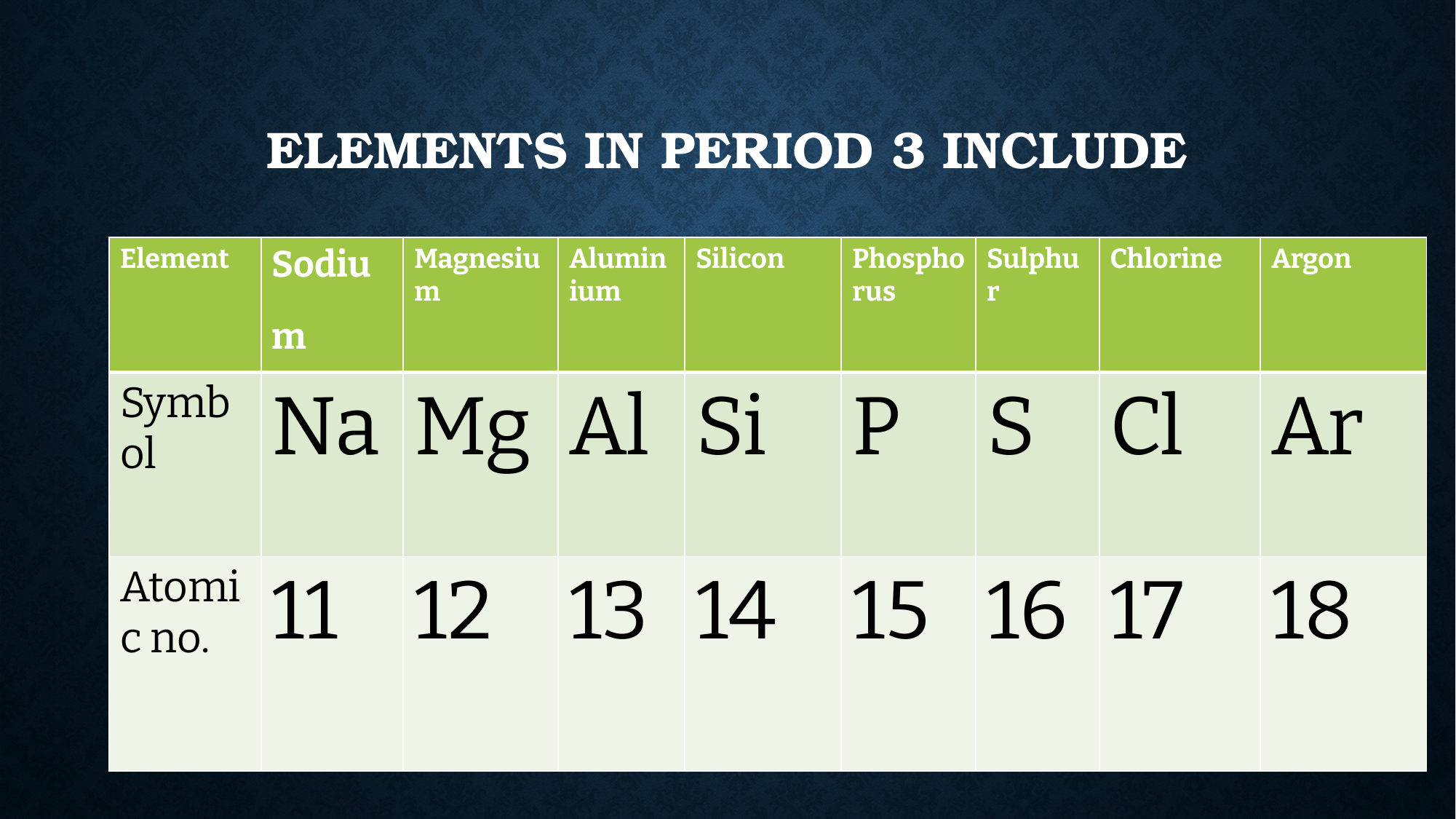

# Elements in period 3 include
| Element | Sodium | Magnesium | Aluminium | Silicon | Phosphorus | Sulphur | Chlorine | Argon |
| --- | --- | --- | --- | --- | --- | --- | --- | --- |
| Symbol | Na | Mg | Al | Si | P | S | Cl | Ar |
| Atomic no. | 11 | 12 | 13 | 14 | 15 | 16 | 17 | 18 |